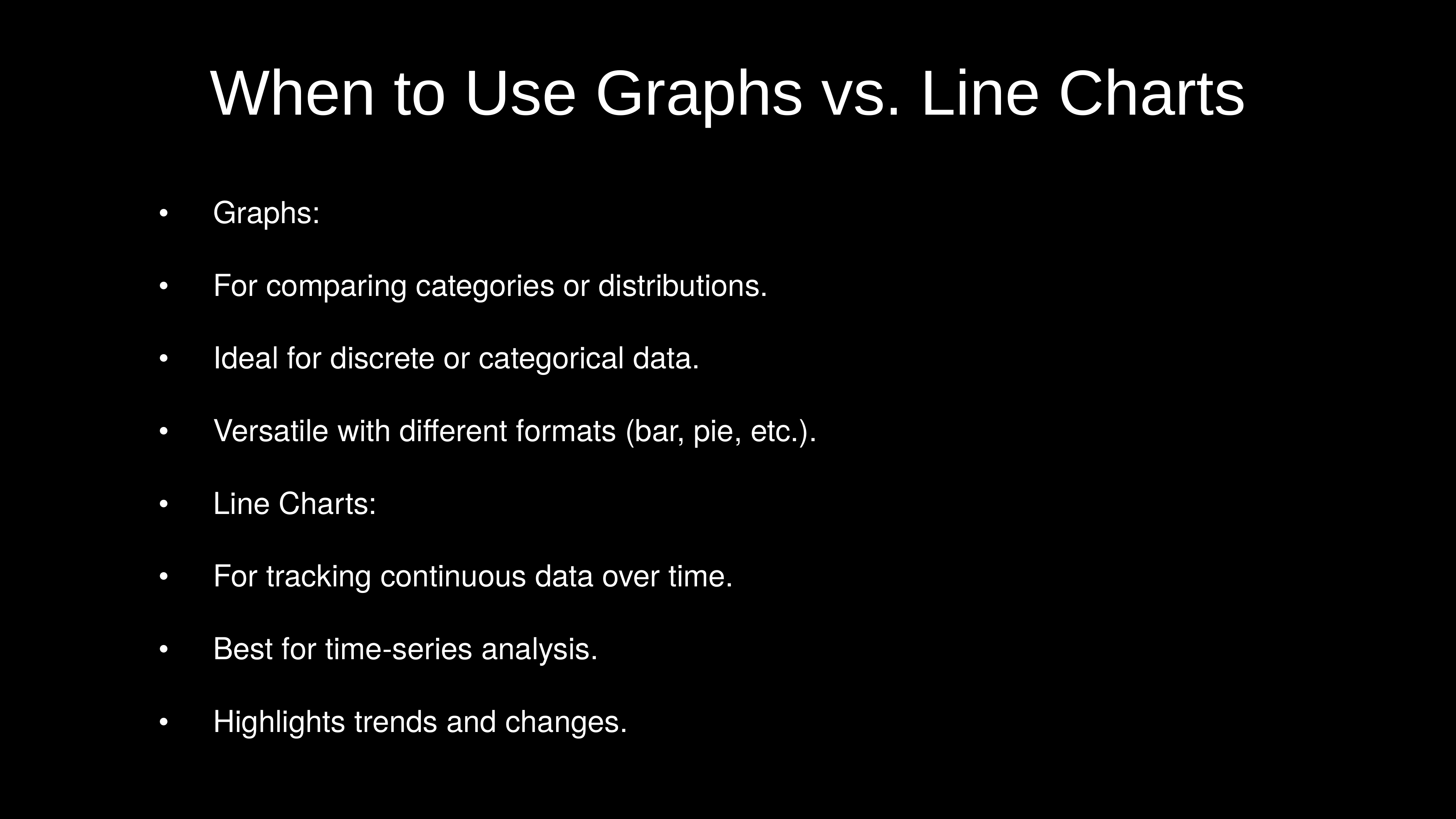

# When to Use Graphs vs. Line Charts
	•	Graphs:
	•	For comparing categories or distributions.
	•	Ideal for discrete or categorical data.
	•	Versatile with different formats (bar, pie, etc.).
	•	Line Charts:
	•	For tracking continuous data over time.
	•	Best for time-series analysis.
	•	Highlights trends and changes.